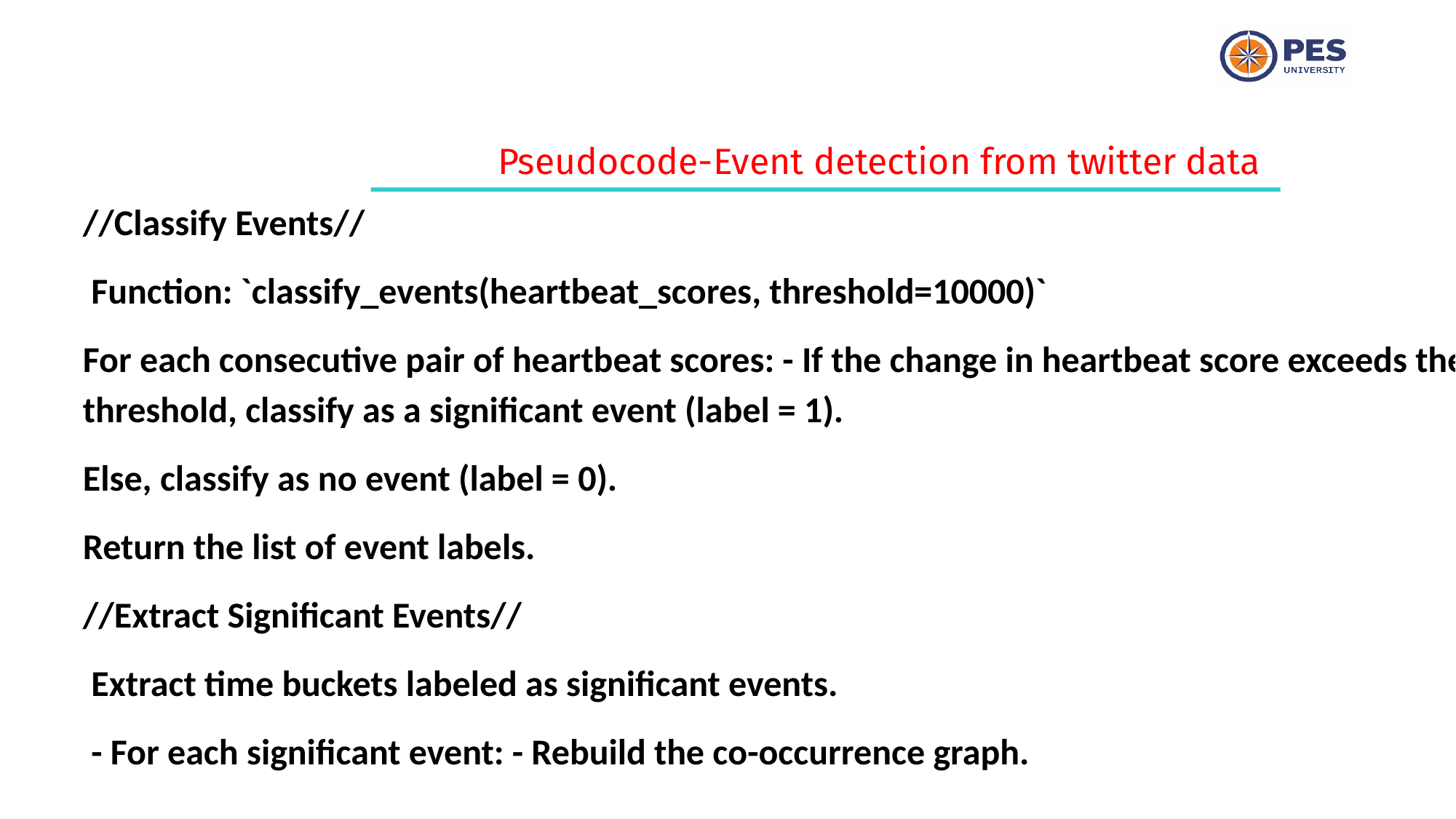

Pseudocode-Event detection from twitter data

//Classify Events//
 Function: `classify_events(heartbeat_scores, threshold=10000)`
For each consecutive pair of heartbeat scores: - If the change in heartbeat score exceeds the threshold, classify as a significant event (label = 1).
Else, classify as no event (label = 0).
Return the list of event labels.
//Extract Significant Events//
 Extract time buckets labeled as significant events.
 - For each significant event: - Rebuild the co-occurrence graph.